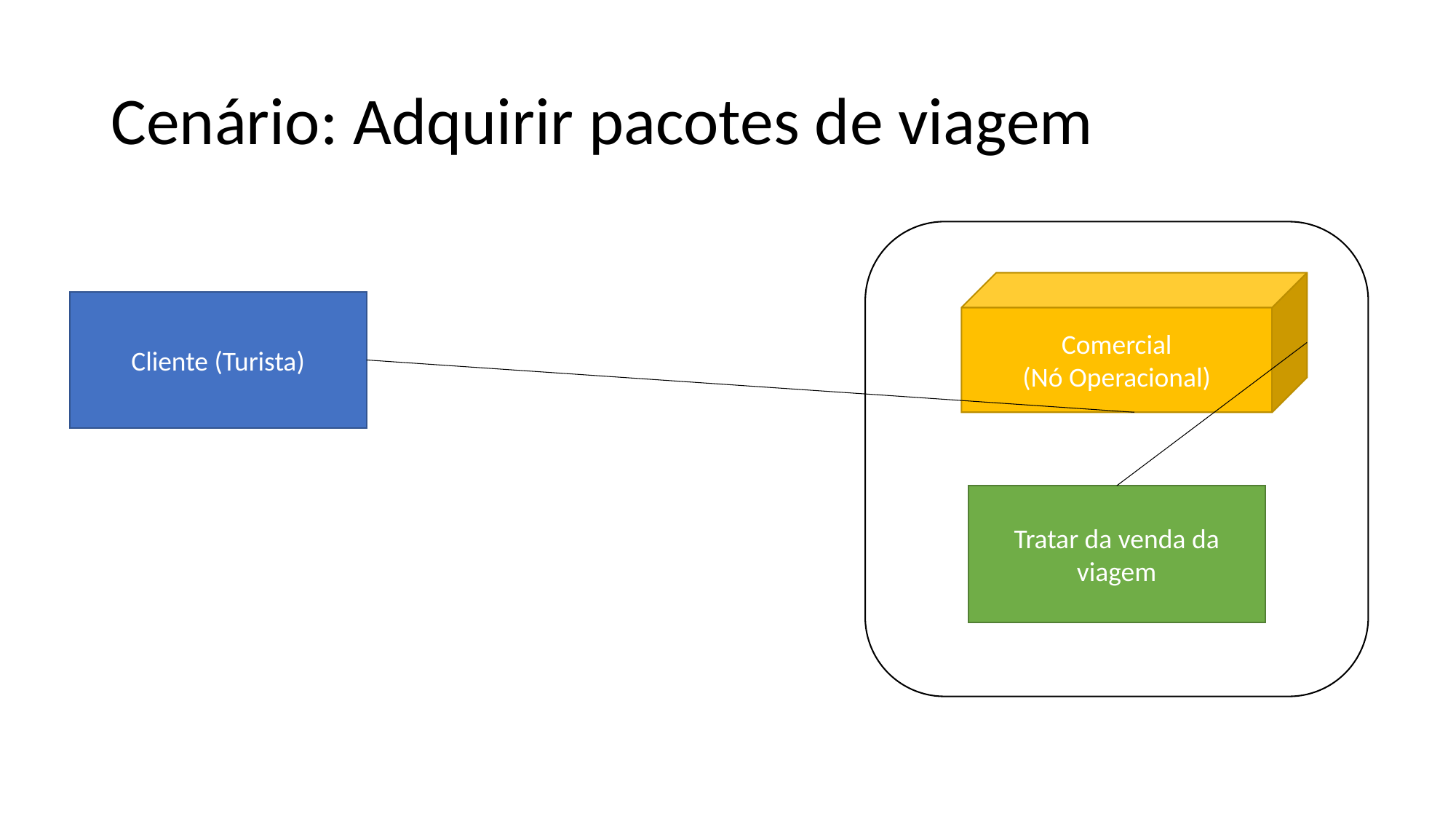

# Cenário: Adquirir pacotes de viagem

Comercial
(Nó Operacional)
Cliente (Turista)
Tratar da venda da viagem